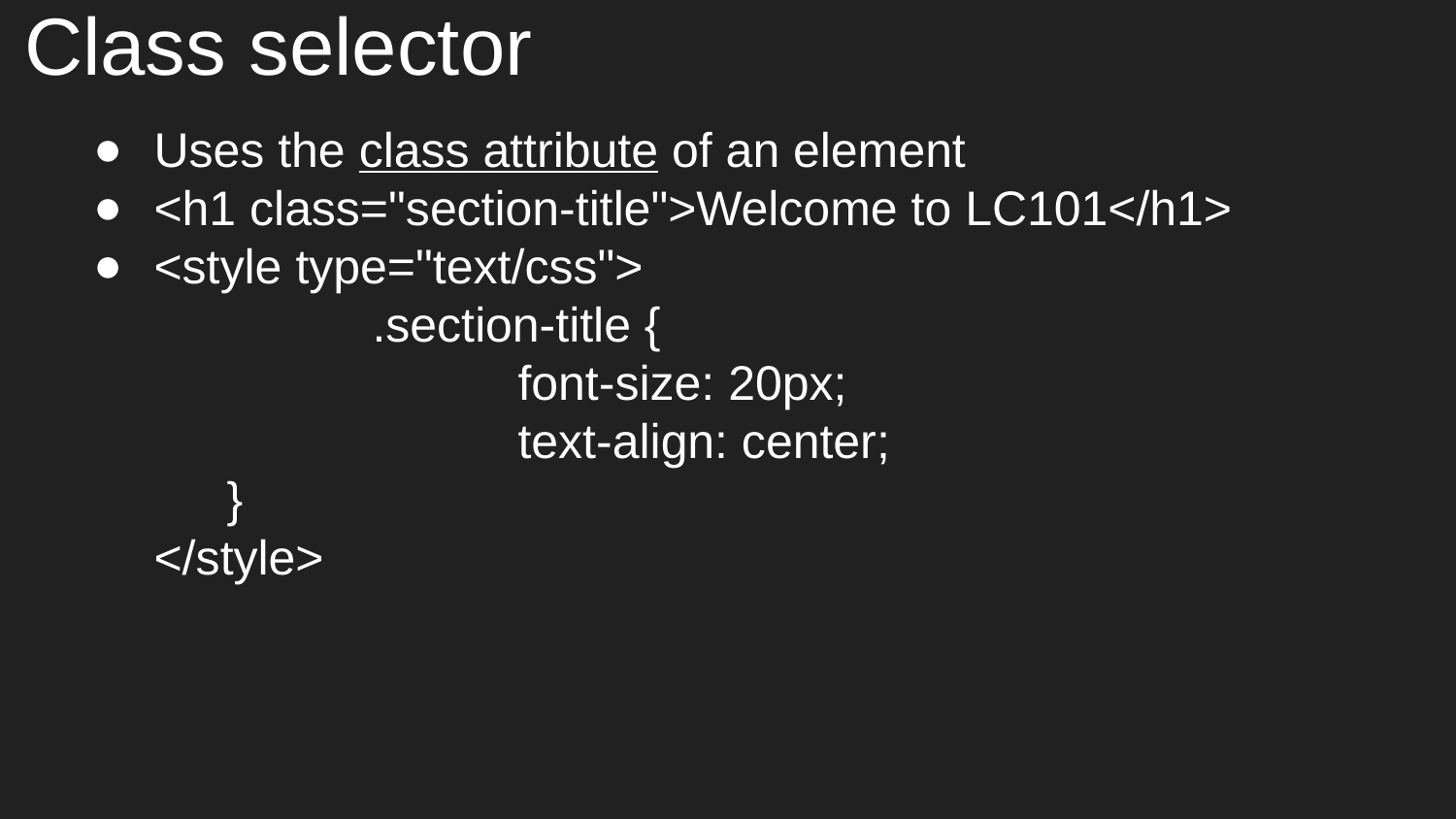

# Class selector
Uses the class attribute of an element
<h1 class="section-title">Welcome to LC101</h1>
<style type="text/css">
		.section-title {
			font-size: 20px;
			text-align: center;
}
</style>